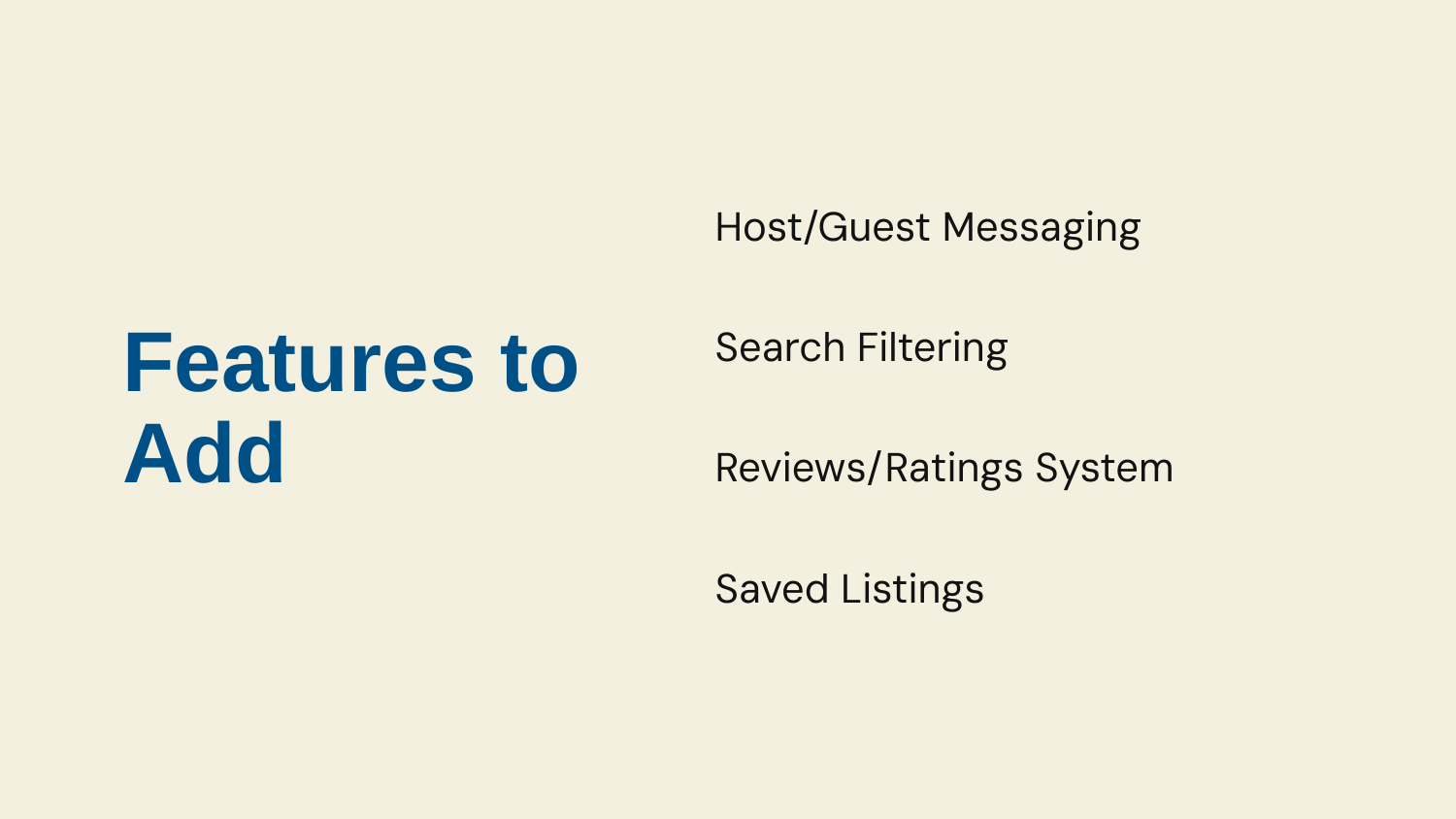

Host/Guest Messaging
# Features to Add
Search Filtering
Reviews/Ratings System
Saved Listings